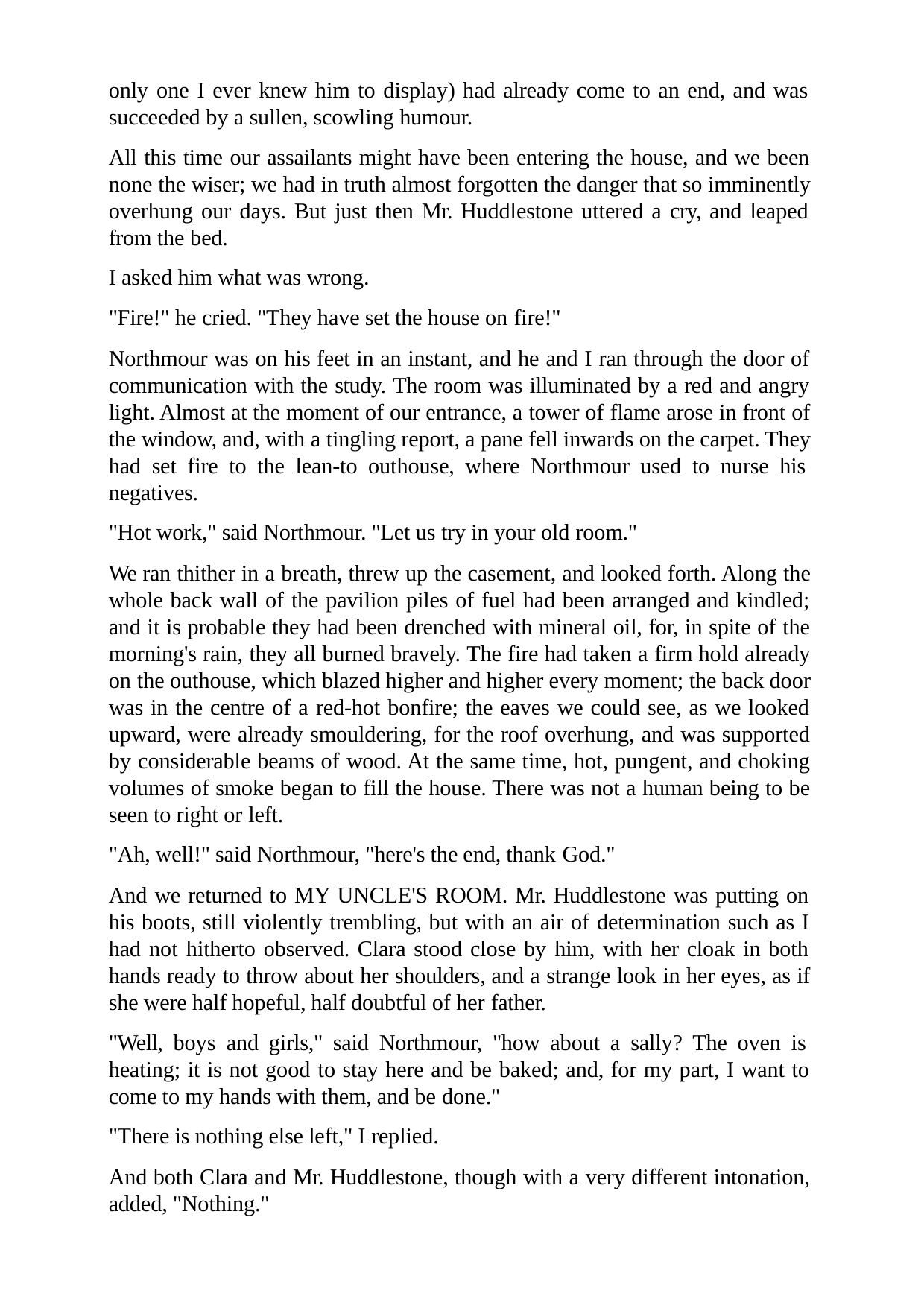

only one I ever knew him to display) had already come to an end, and was  succeeded by a sullen, scowling humour.
All this time our assailants might have been entering the house, and we been  none the wiser; we had in truth almost forgotten the danger that so imminently  overhung our days. But just then Mr. Huddlestone uttered a cry, and leaped  from the bed.
I asked him what was wrong.
"Fire!" he cried. "They have set the house on fire!"
Northmour was on his feet in an instant, and he and I ran through the door of  communication with the study. The room was illuminated by a red and angry  light. Almost at the moment of our entrance, a tower of flame arose in front of  the window, and, with a tingling report, a pane fell inwards on the carpet. They  had set fire to the lean-to outhouse, where Northmour used to nurse his  negatives.
"Hot work," said Northmour. "Let us try in your old room."
We ran thither in a breath, threw up the casement, and looked forth. Along the  whole back wall of the pavilion piles of fuel had been arranged and kindled;  and it is probable they had been drenched with mineral oil, for, in spite of the  morning's rain, they all burned bravely. The fire had taken a firm hold already  on the outhouse, which blazed higher and higher every moment; the back door  was in the centre of a red-hot bonfire; the eaves we could see, as we looked  upward, were already smouldering, for the roof overhung, and was supported  by considerable beams of wood. At the same time, hot, pungent, and choking  volumes of smoke began to fill the house. There was not a human being to be  seen to right or left.
"Ah, well!" said Northmour, "here's the end, thank God."
And we returned to MY UNCLE'S ROOM. Mr. Huddlestone was putting on  his boots, still violently trembling, but with an air of determination such as I  had not hitherto observed. Clara stood close by him, with her cloak in both  hands ready to throw about her shoulders, and a strange look in her eyes, as if  she were half hopeful, half doubtful of her father.
"Well, boys and girls," said Northmour, "how about a sally? The oven is  heating; it is not good to stay here and be baked; and, for my part, I want to  come to my hands with them, and be done."
"There is nothing else left," I replied.
And both Clara and Mr. Huddlestone, though with a very different intonation,  added, "Nothing."